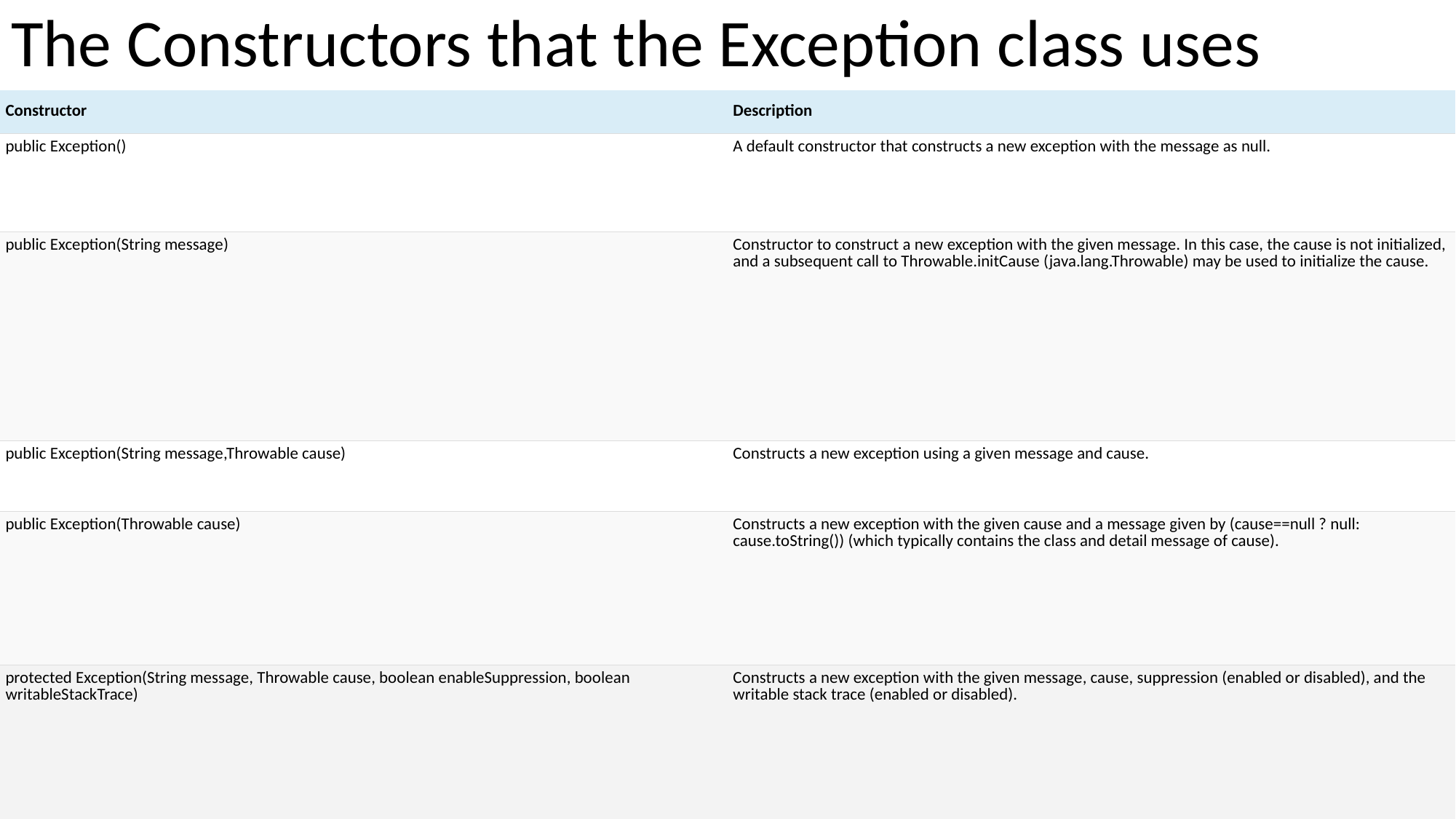

# The Constructors that the Exception class uses
| Constructor | Description |
| --- | --- |
| public Exception() | A default constructor that constructs a new exception with the message as null. |
| public Exception(String message) | Constructor to construct a new exception with the given message. In this case, the cause is not initialized, and a subsequent call to Throwable.initCause (java.lang.Throwable) may be used to initialize the cause. |
| public Exception(String message,Throwable cause) | Constructs a new exception using a given message and cause. |
| public Exception(Throwable cause) | Constructs a new exception with the given cause and a message given by (cause==null ? null: cause.toString()) (which typically contains the class and detail message of cause). |
| protected Exception(String message, Throwable cause, boolean enableSuppression, boolean writableStackTrace) | Constructs a new exception with the given message, cause, suppression (enabled or disabled), and the writable stack trace (enabled or disabled). |